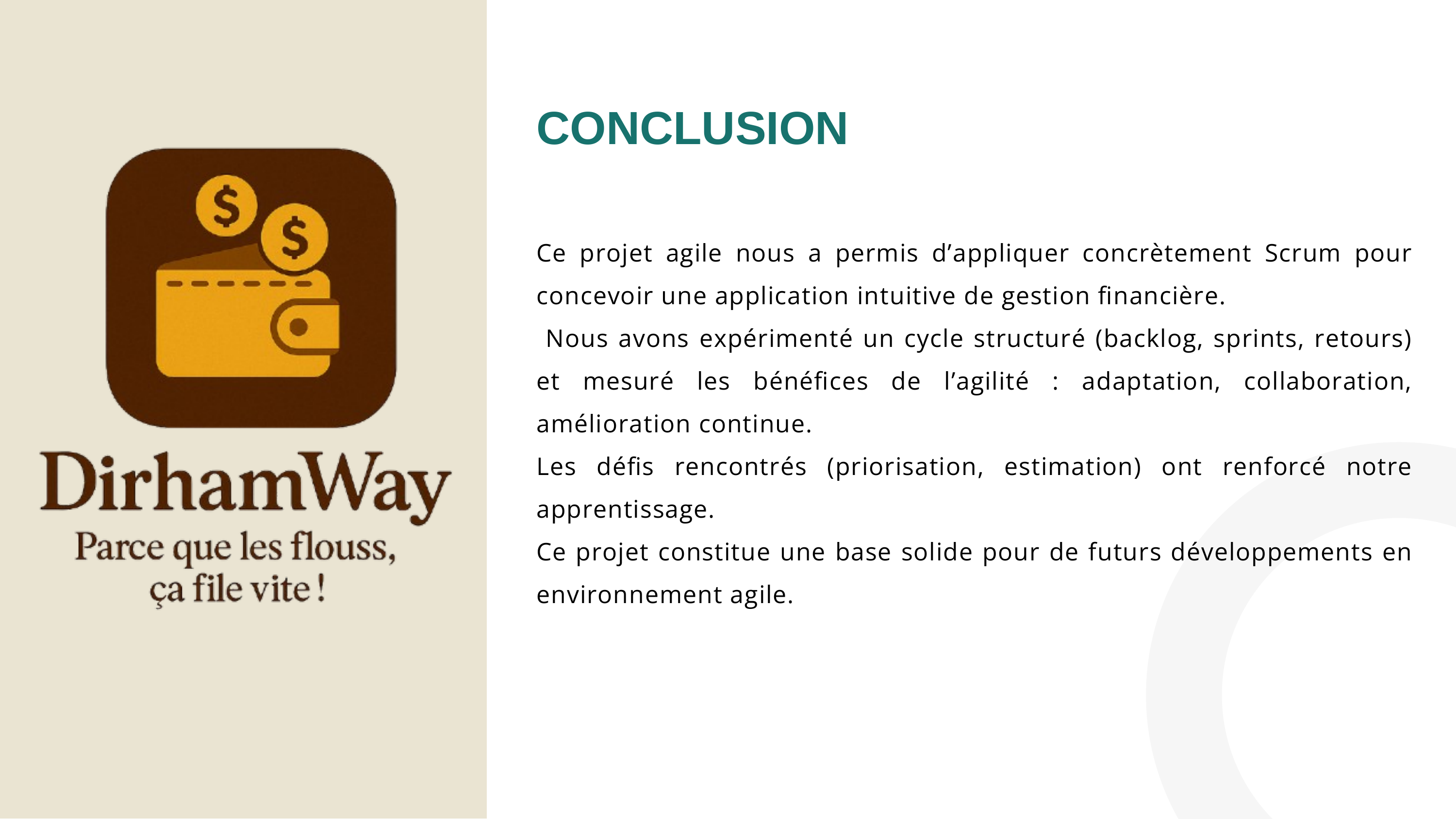

CONCLUSION
Ce projet agile nous a permis d’appliquer concrètement Scrum pour concevoir une application intuitive de gestion financière.
 Nous avons expérimenté un cycle structuré (backlog, sprints, retours) et mesuré les bénéfices de l’agilité : adaptation, collaboration, amélioration continue.
Les défis rencontrés (priorisation, estimation) ont renforcé notre apprentissage.
Ce projet constitue une base solide pour de futurs développements en environnement agile.